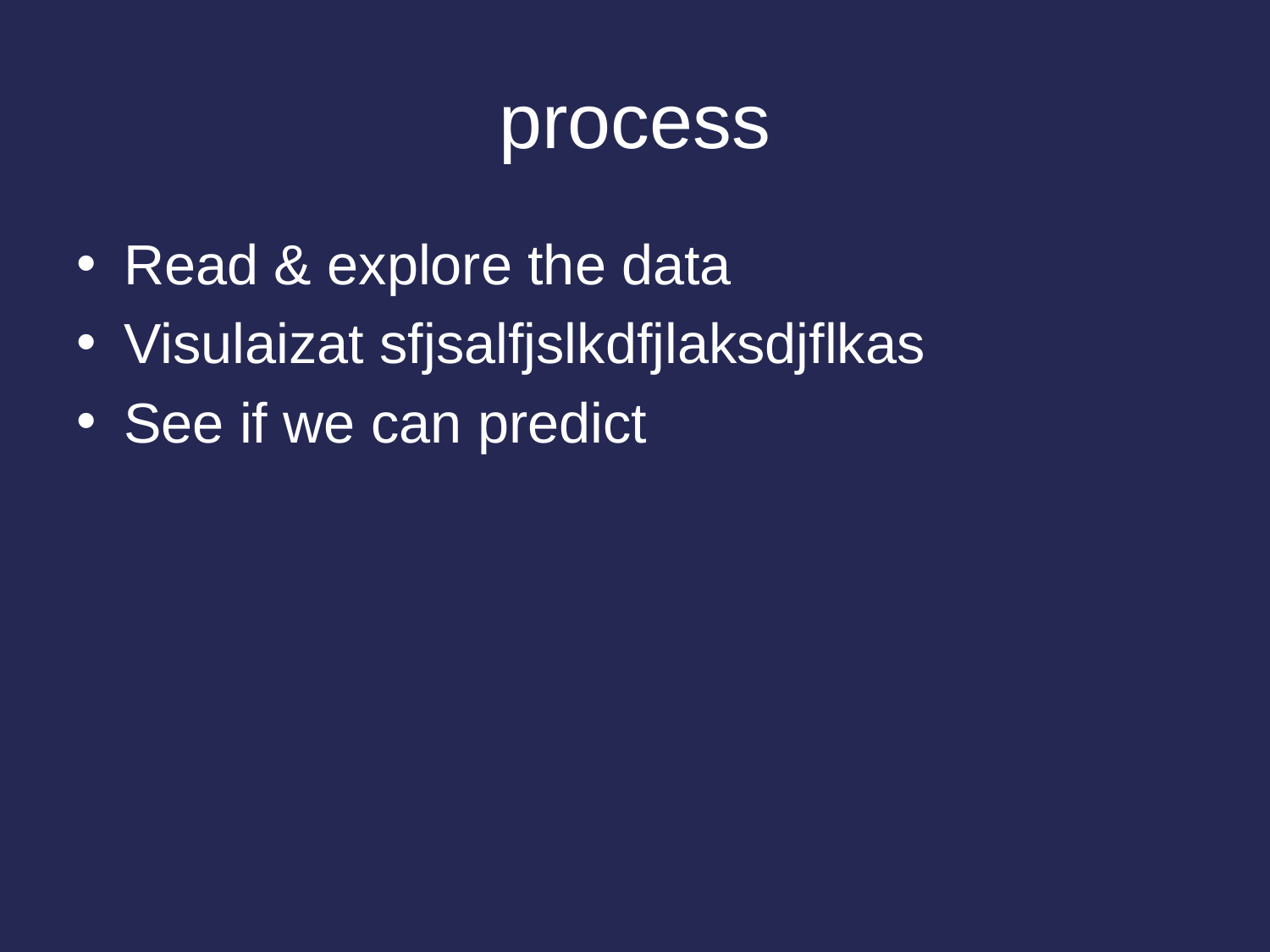

# process
Read & explore the data
Visulaizat sfjsalfjslkdfjlaksdjflkas
See if we can predict